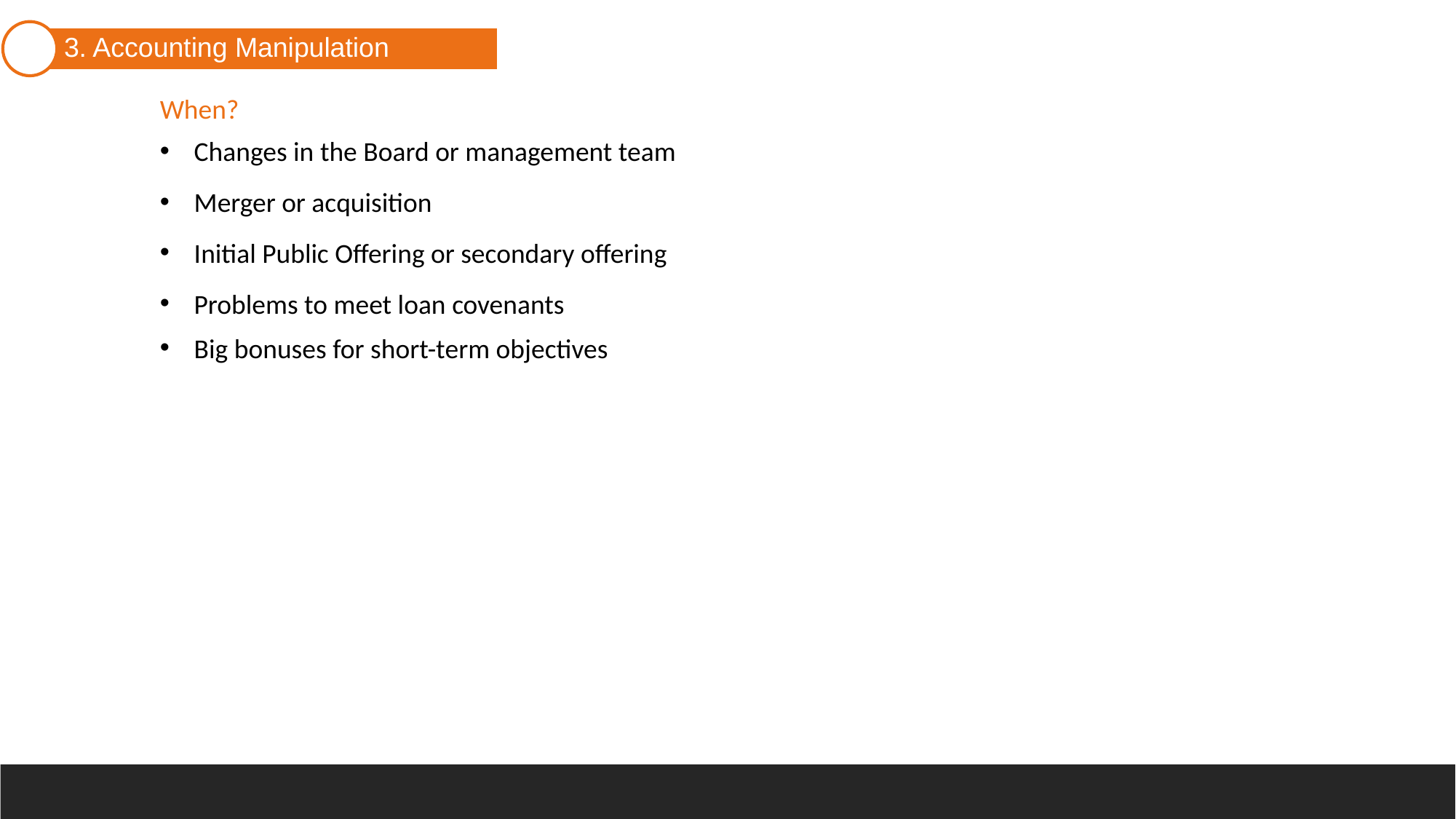

3. Accounting Manipulation

1. Legal vs Ilegal
When?
Changes in the Board or management team
Merger or acquisition
Initial Public Offering or secondary offering
Problems to meet loan covenants
Big bonuses for short-term objectives

3. Earnings Management

4. Signals